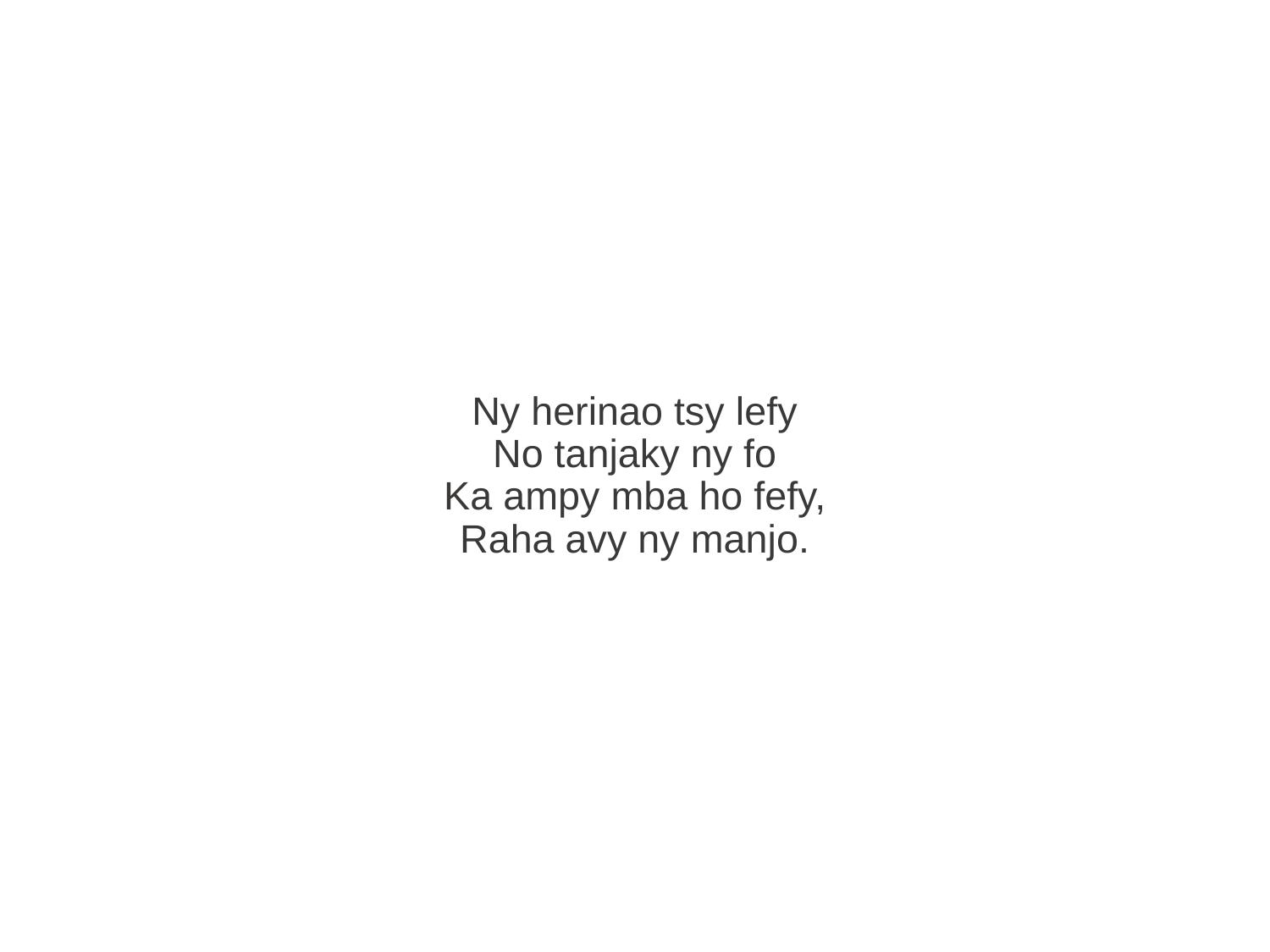

Ny herinao tsy lefy
No tanjaky ny fo
Ka ampy mba ho fefy,
Raha avy ny manjo.